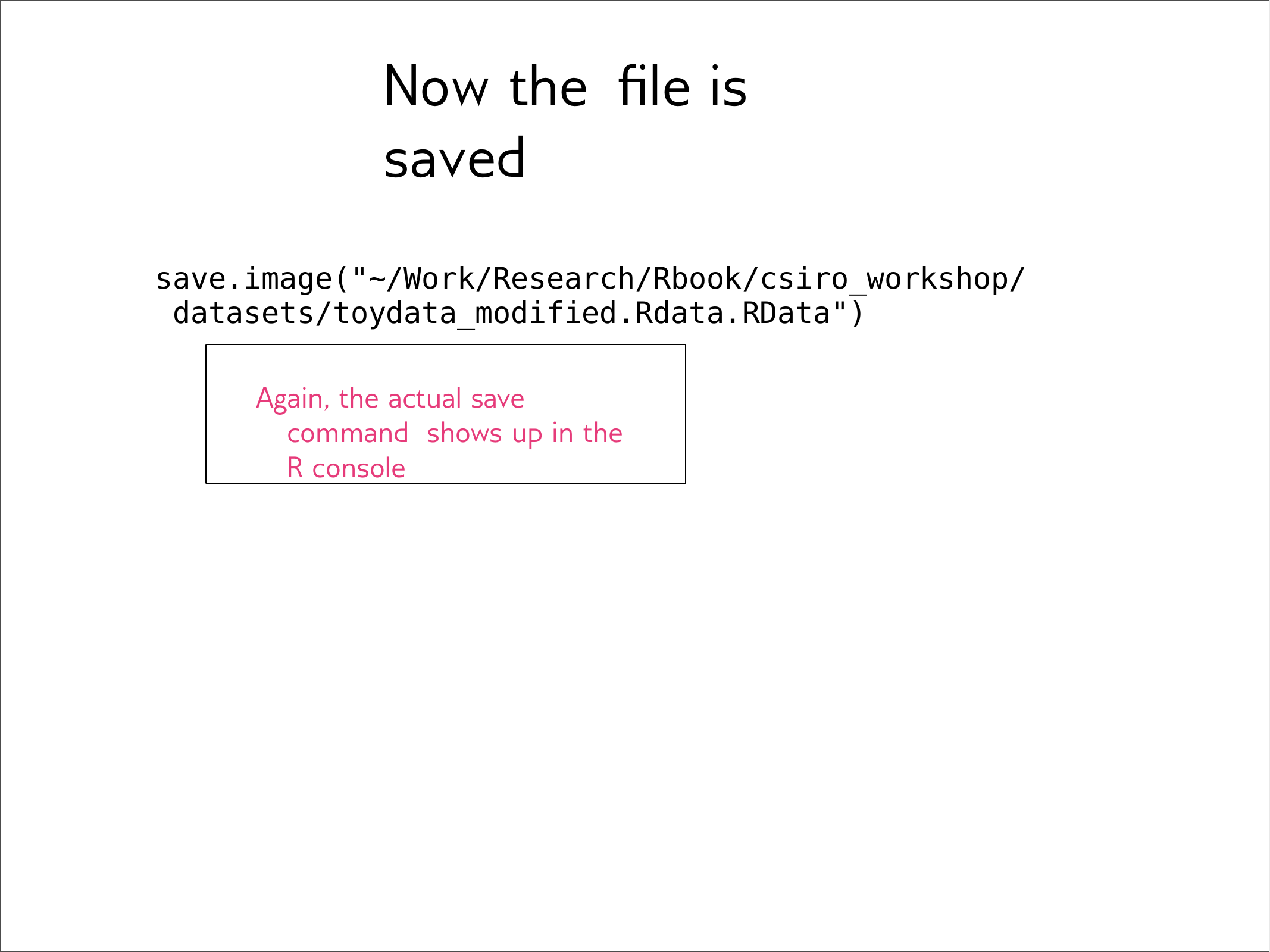

# Now the	file is	saved
save.image("~/Work/Research/Rbook/csiro_workshop/  datasets/toydata_modified.Rdata.RData")

Again, the actual save command  shows up in the R console